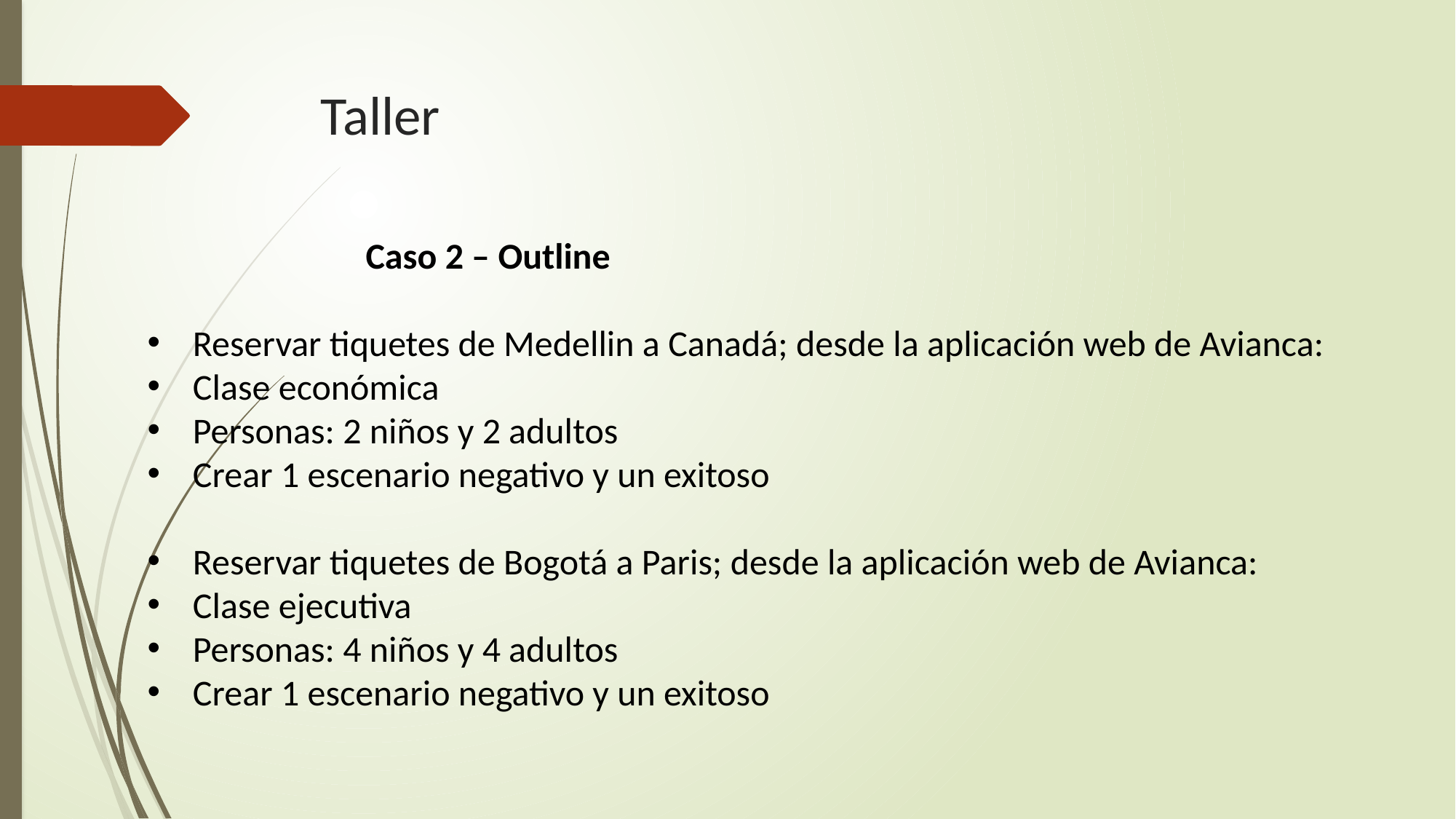

# Taller
Caso 2 – Outline

Reservar tiquetes de Medellin a Canadá; desde la aplicación web de Avianca:
Clase económica
Personas: 2 niños y 2 adultos
Crear 1 escenario negativo y un exitoso

Reservar tiquetes de Bogotá a Paris; desde la aplicación web de Avianca:
Clase ejecutiva
Personas: 4 niños y 4 adultos
Crear 1 escenario negativo y un exitoso